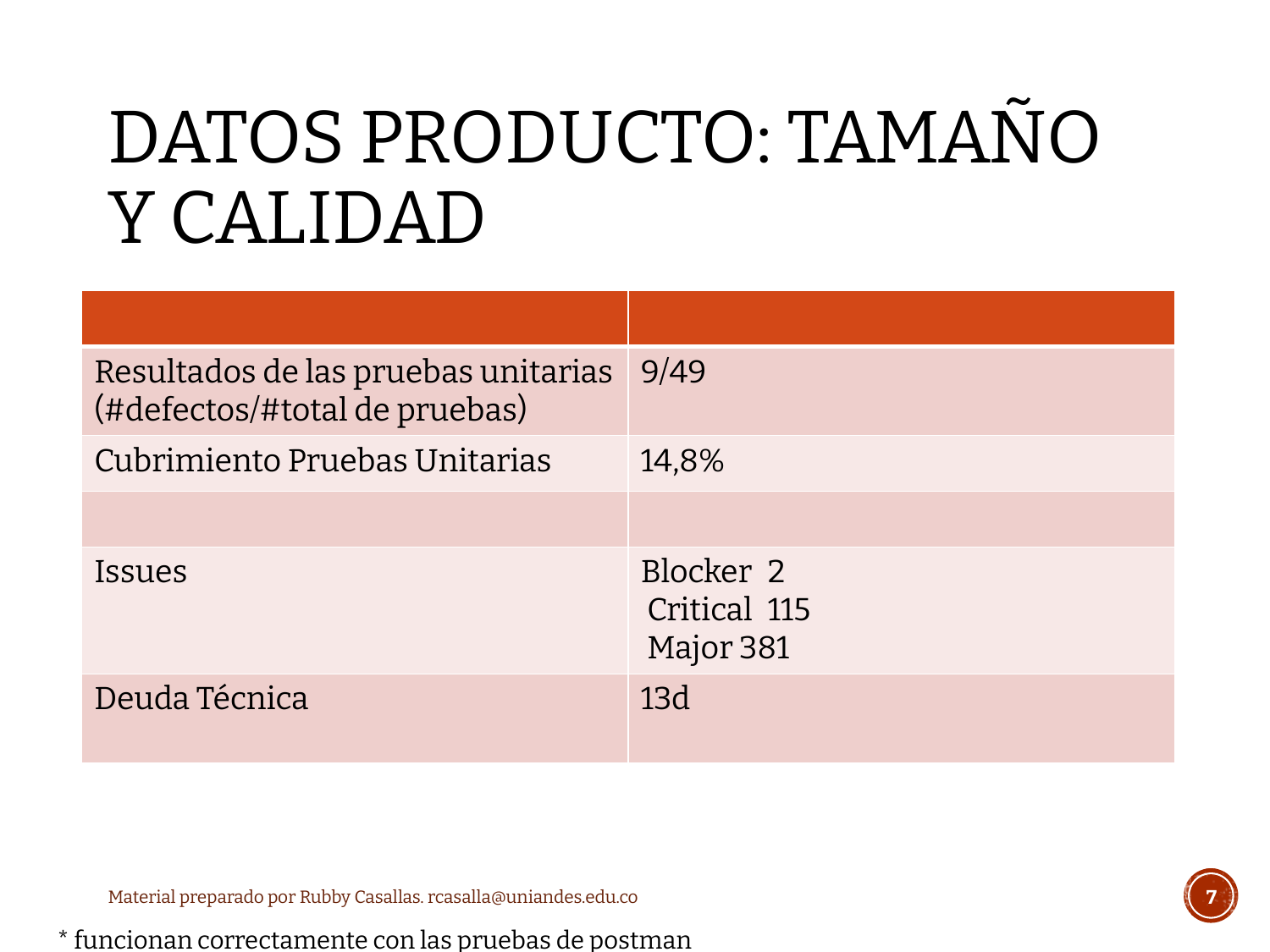

# Datos Producto: Tamaño y Calidad
|  |  |
| --- | --- |
| Resultados de las pruebas unitarias (#defectos/#total de pruebas) | 9/49 |
| Cubrimiento Pruebas Unitarias | 14,8% |
|  |  |
| Issues | Blocker 2 Critical 115 Major 381 |
| Deuda Técnica | 13d |
Material preparado por Rubby Casallas. rcasalla@uniandes.edu.co
7
* funcionan correctamente con las pruebas de postman